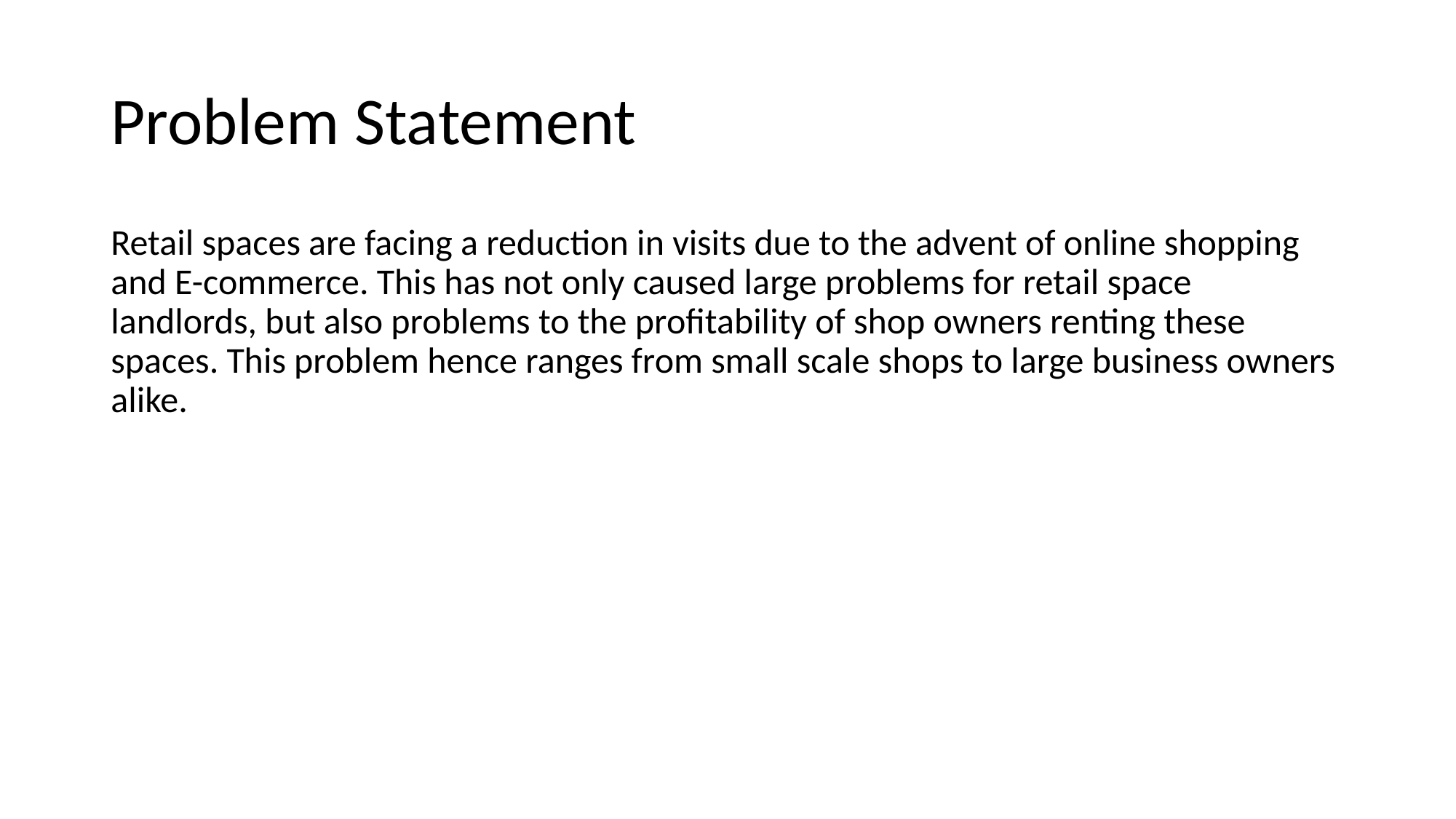

# Problem Statement
Retail spaces are facing a reduction in visits due to the advent of online shopping and E-commerce. This has not only caused large problems for retail space landlords, but also problems to the profitability of shop owners renting these spaces. This problem hence ranges from small scale shops to large business owners alike.